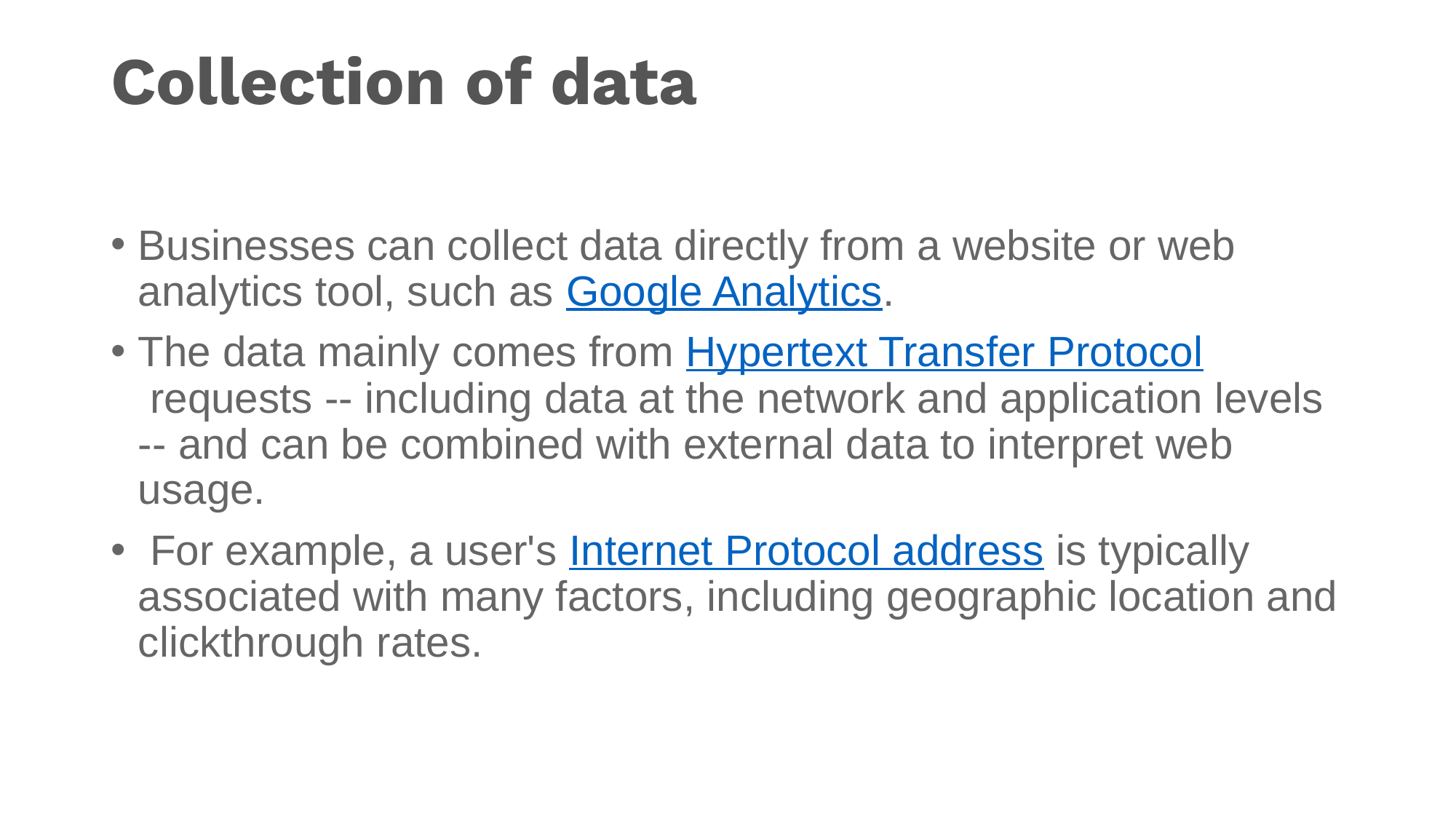

# Collection of data
Businesses can collect data directly from a website or web analytics tool, such as Google Analytics.
The data mainly comes from Hypertext Transfer Protocol requests -- including data at the network and application levels -- and can be combined with external data to interpret web usage.
 For example, a user's Internet Protocol address is typically associated with many factors, including geographic location and clickthrough rates.